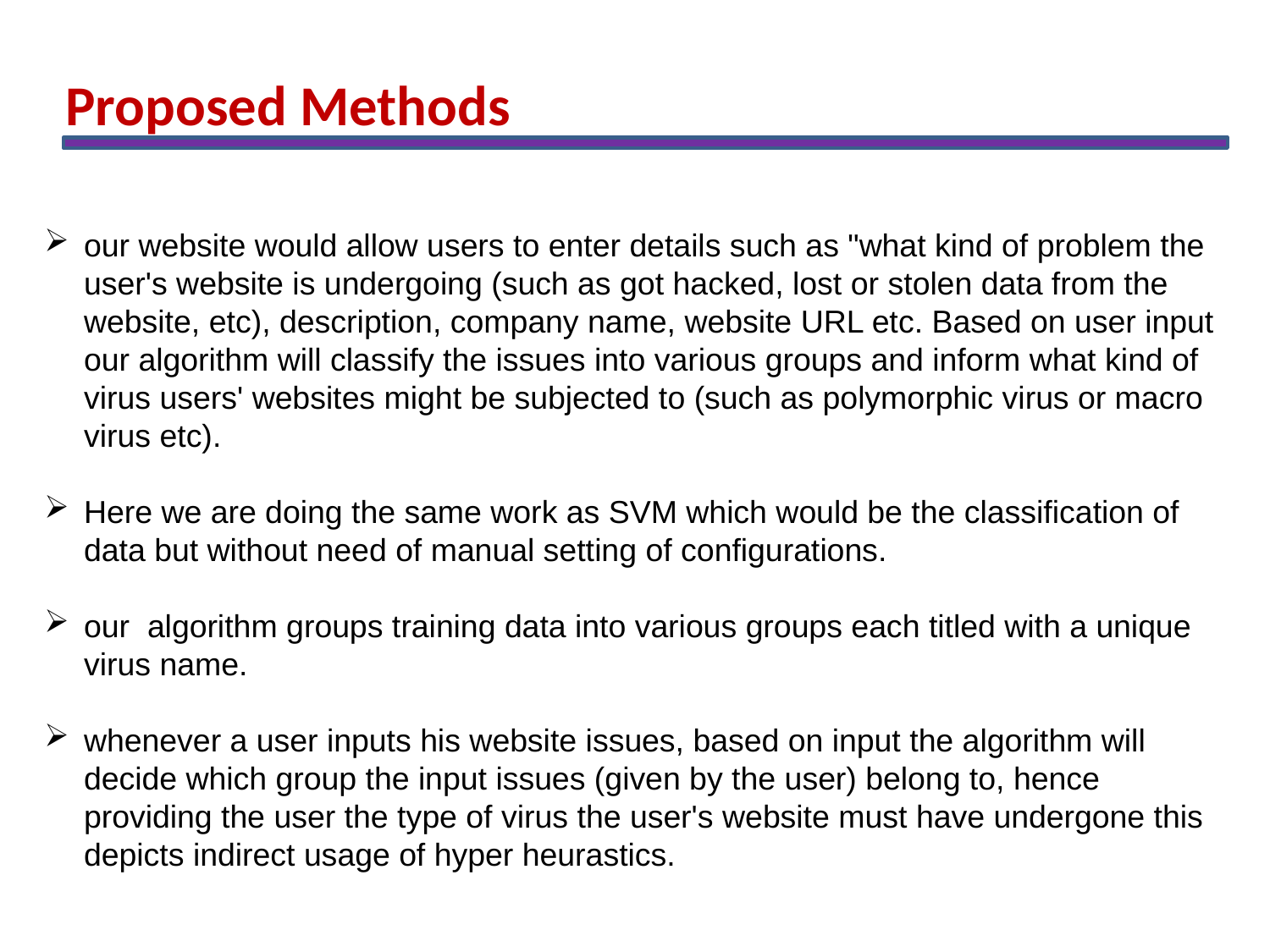

Proposed Methods

our website would allow users to enter details such as "what kind of problem the user's website is undergoing (such as got hacked, lost or stolen data from the website, etc), description, company name, website URL etc. Based on user input our algorithm will classify the issues into various groups and inform what kind of virus users' websites might be subjected to (such as polymorphic virus or macro virus etc).

Here we are doing the same work as SVM which would be the classification of data but without need of manual setting of configurations.

our  algorithm groups training data into various groups each titled with a unique virus name.

whenever a user inputs his website issues, based on input the algorithm will decide which group the input issues (given by the user) belong to, hence providing the user the type of virus the user's website must have undergone this depicts indirect usage of hyper heurastics.